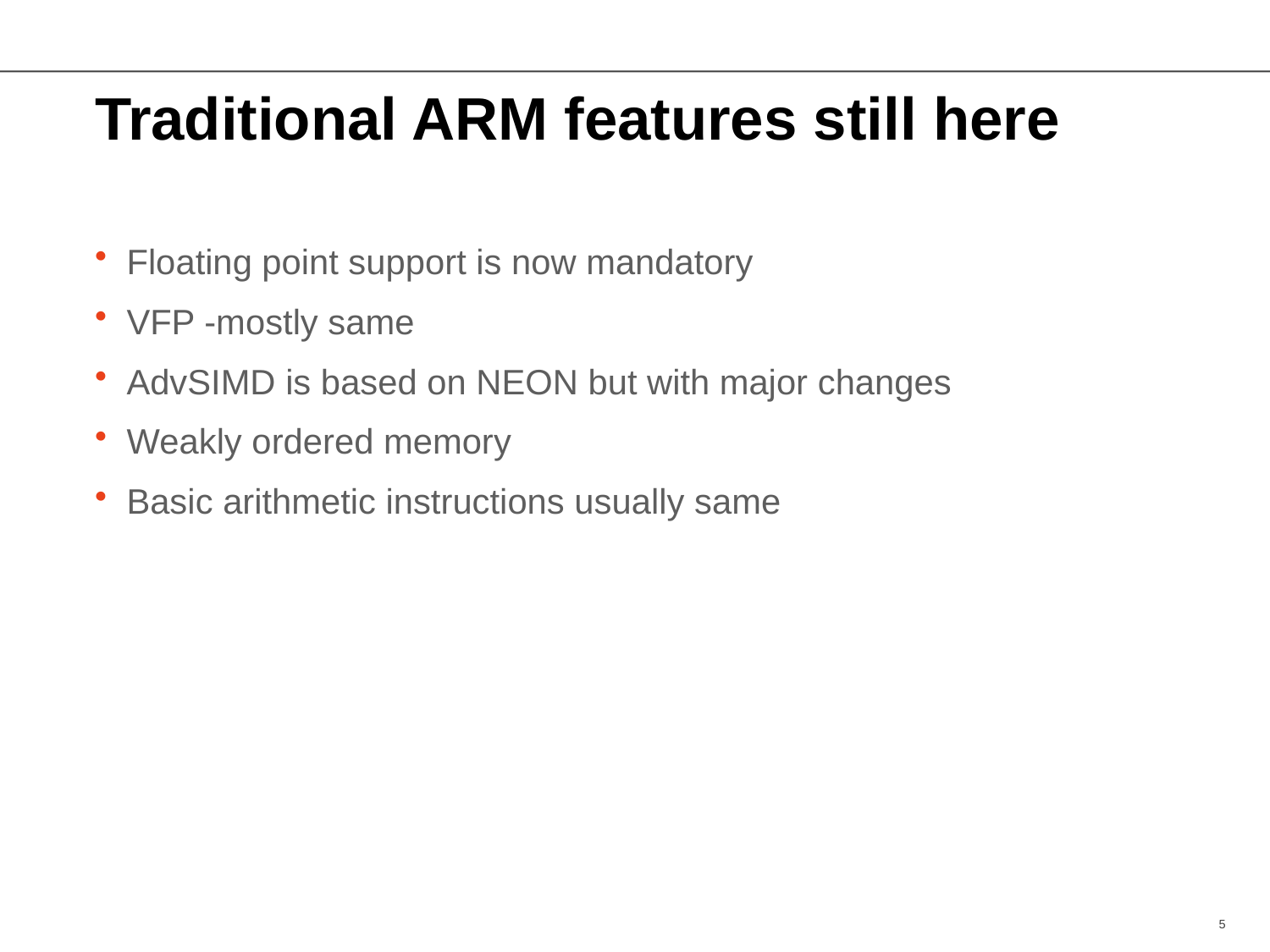

# Traditional ARM features still here
Floating point support is now mandatory
VFP -mostly same
AdvSIMD is based on NEON but with major changes
Weakly ordered memory
Basic arithmetic instructions usually same

5